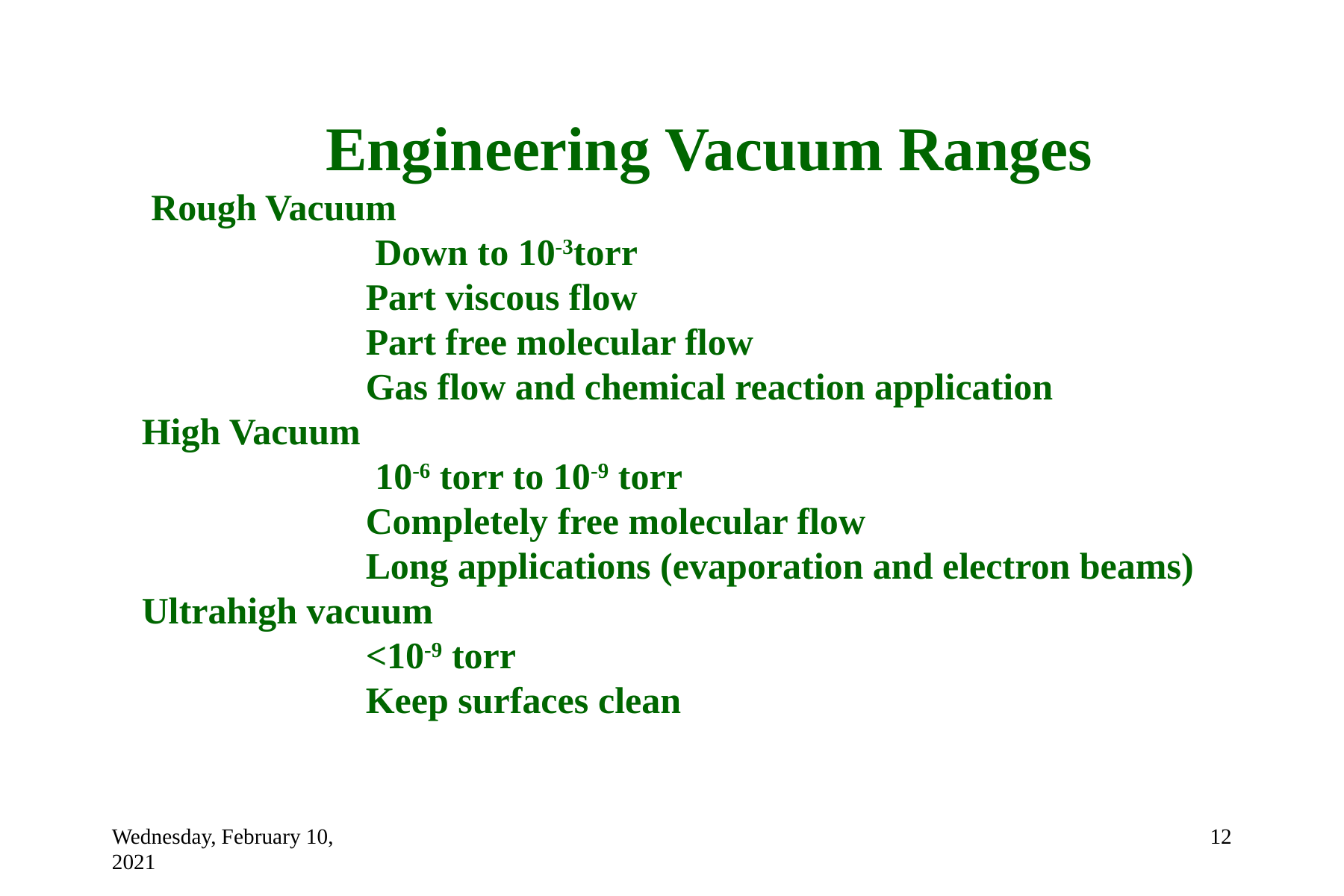

Engineering Vacuum Ranges
 Rough Vacuum
		 Down to 10-3torr
		Part viscous flow
		Part free molecular flow
		Gas flow and chemical reaction application
High Vacuum
		 10-6 torr to 10-9 torr
		Completely free molecular flow
		Long applications (evaporation and electron beams)
Ultrahigh vacuum
		<10-9 torr
		Keep surfaces clean
Wednesday, February 10, 2021
12